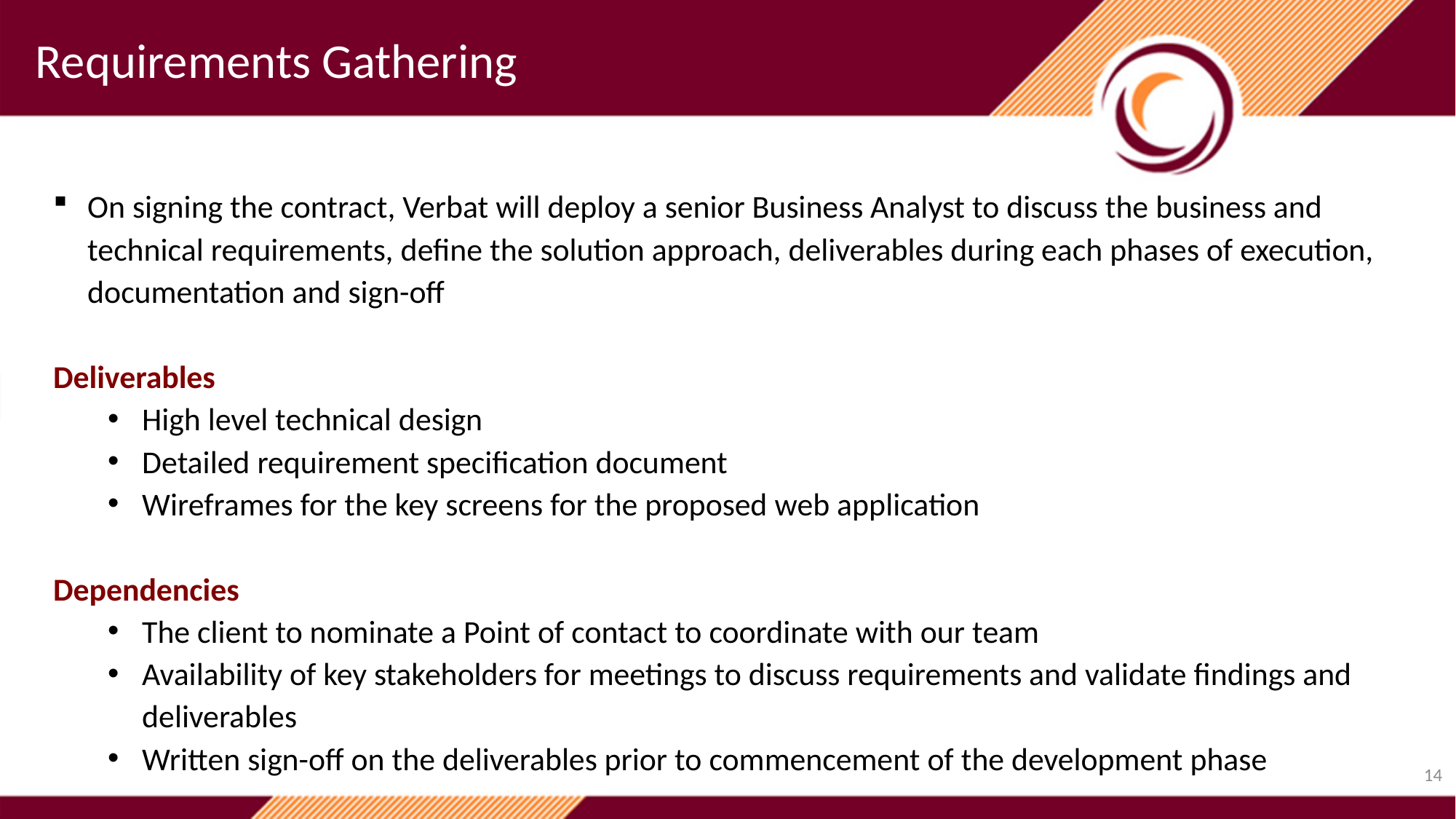

Requirements Gathering
On signing the contract, Verbat will deploy a senior Business Analyst to discuss the business and technical requirements, define the solution approach, deliverables during each phases of execution,  documentation and sign-off
Deliverables
High level technical design
Detailed requirement specification document
Wireframes for the key screens for the proposed web application
Dependencies
The client to nominate a Point of contact to coordinate with our team
Availability of key stakeholders for meetings to discuss requirements and validate findings and deliverables
Written sign-off on the deliverables prior to commencement of the development phase
14